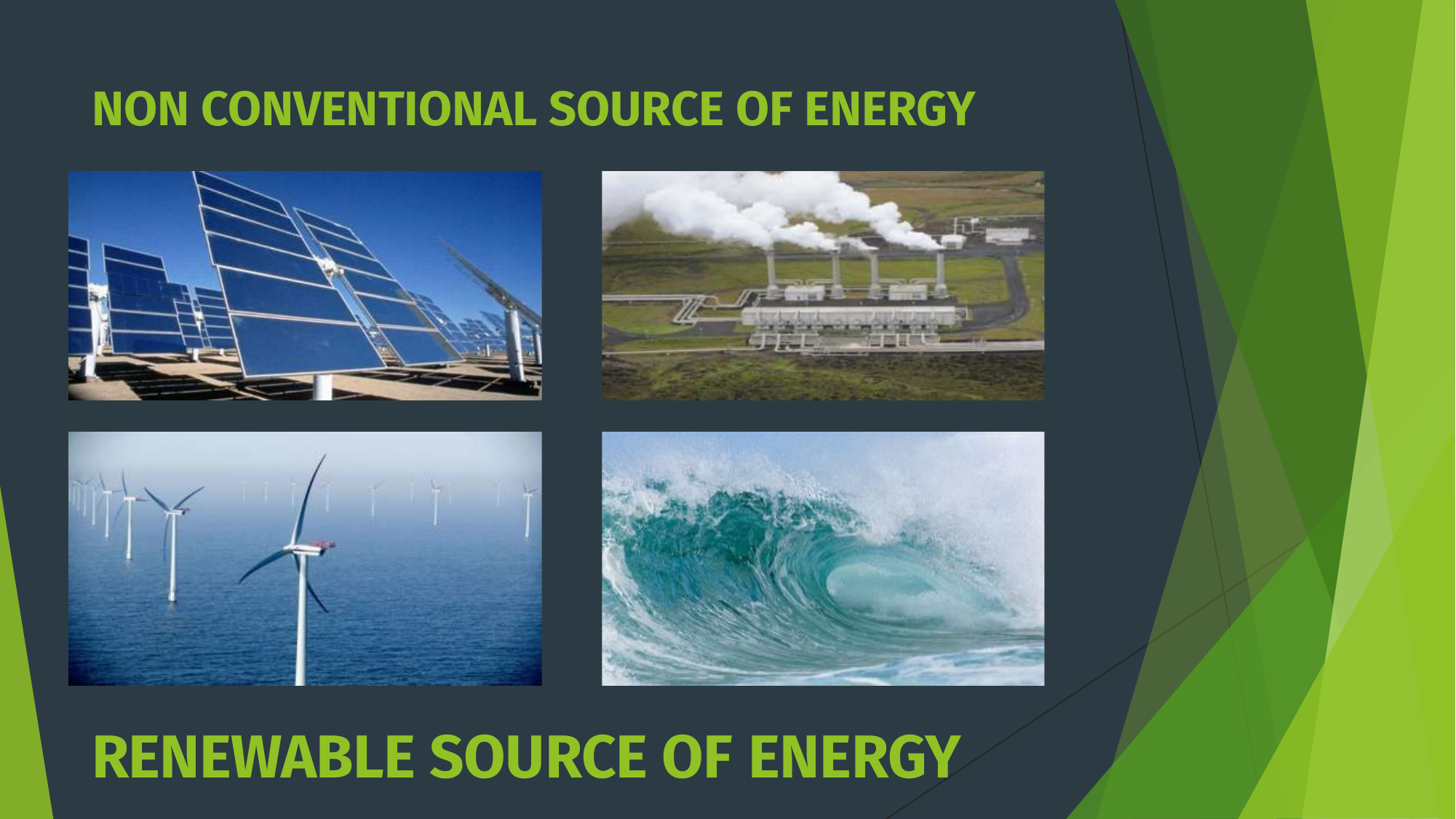

# NON CONVENTIONAL SOURCE OF ENERGY

RENEWABLE SOURCE OF ENERGY